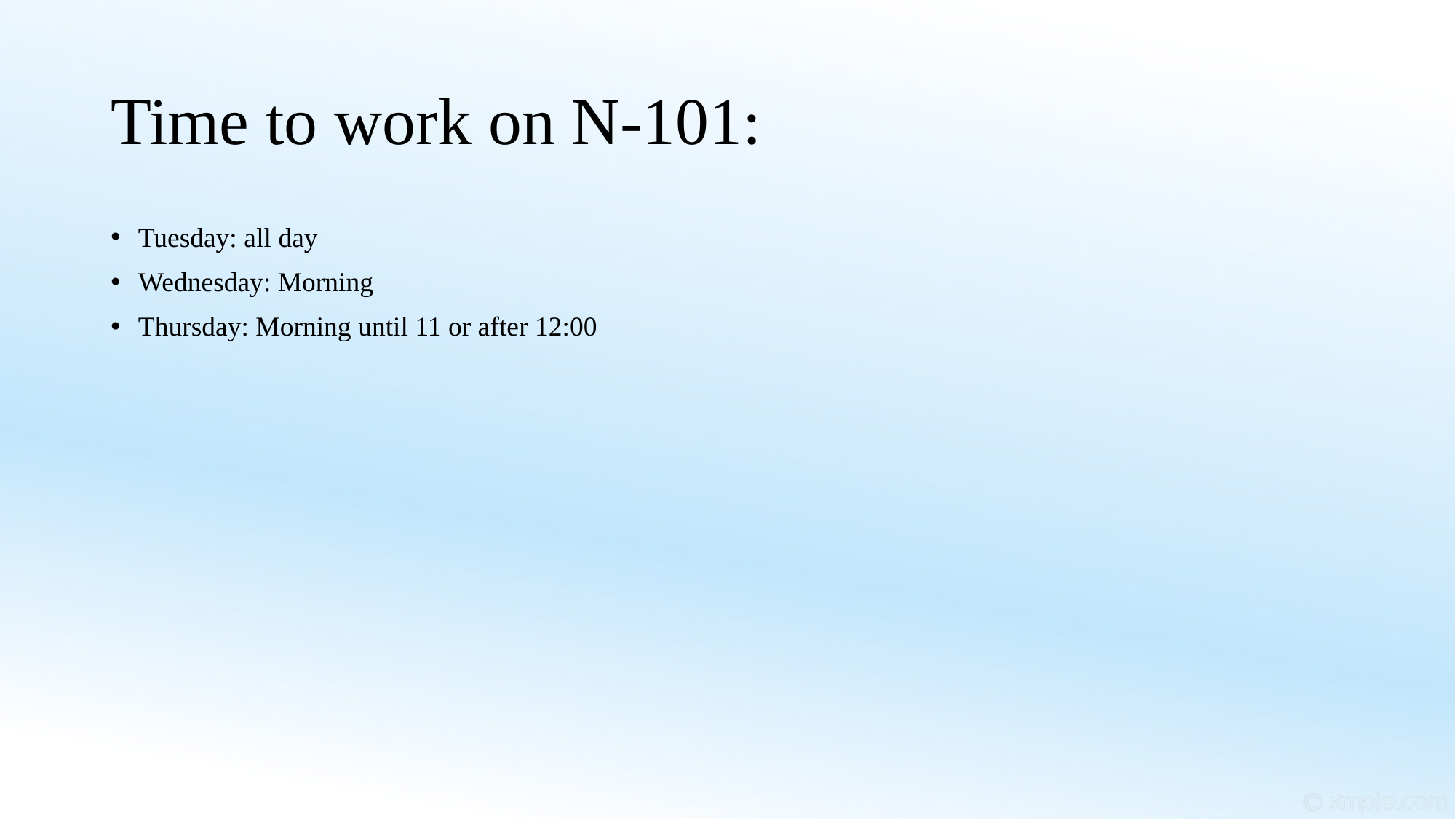

# Time to work on N-101:
Tuesday: all day
Wednesday: Morning
Thursday: Morning until 11 or after 12:00